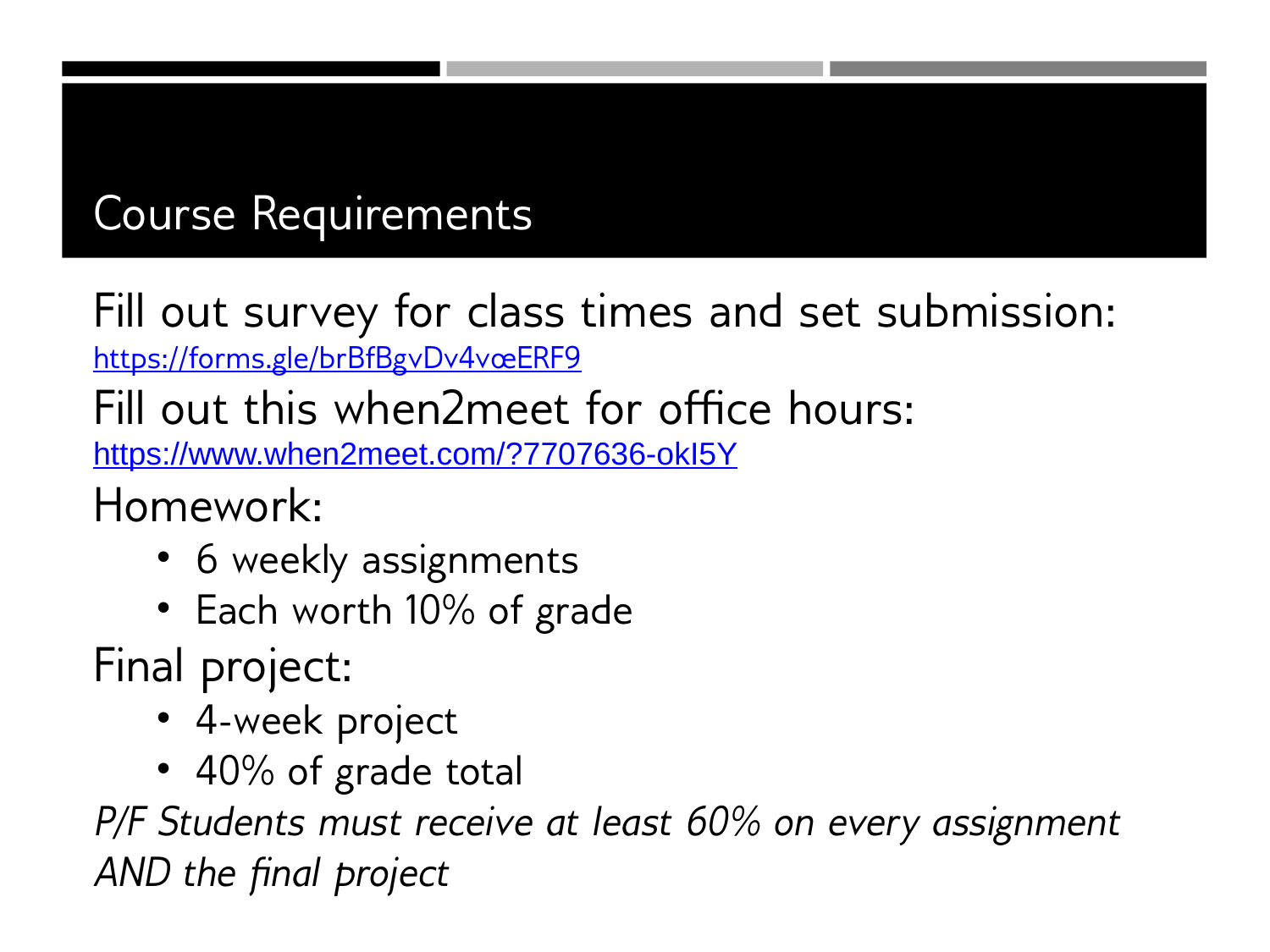

Course Requirements
Fill out survey for class times and set submission:
https://forms.gle/brBfBgvDv4voeERF9
Fill out this when2meet for office hours: https://www.when2meet.com/?7707636-okI5Y
Homework:
6 weekly assignments
Each worth 10% of grade
Final project:
4-week project
40% of grade total
P/F Students must receive at least 60% on every assignment AND the final project